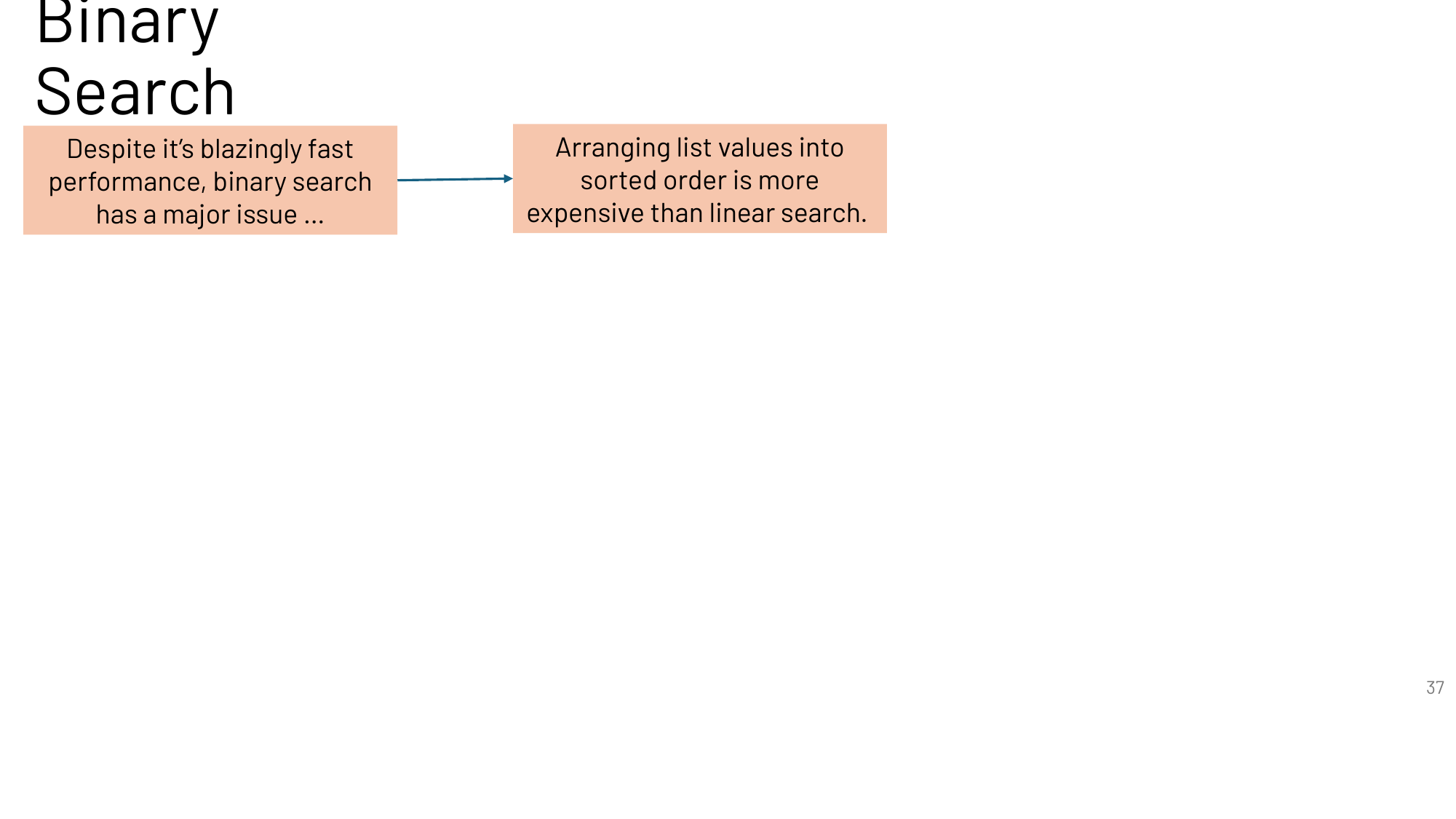

# Binary Search
Arranging list values into sorted order is more expensive than linear search.
Despite it’s blazingly fast performance, binary search has a major issue …
37